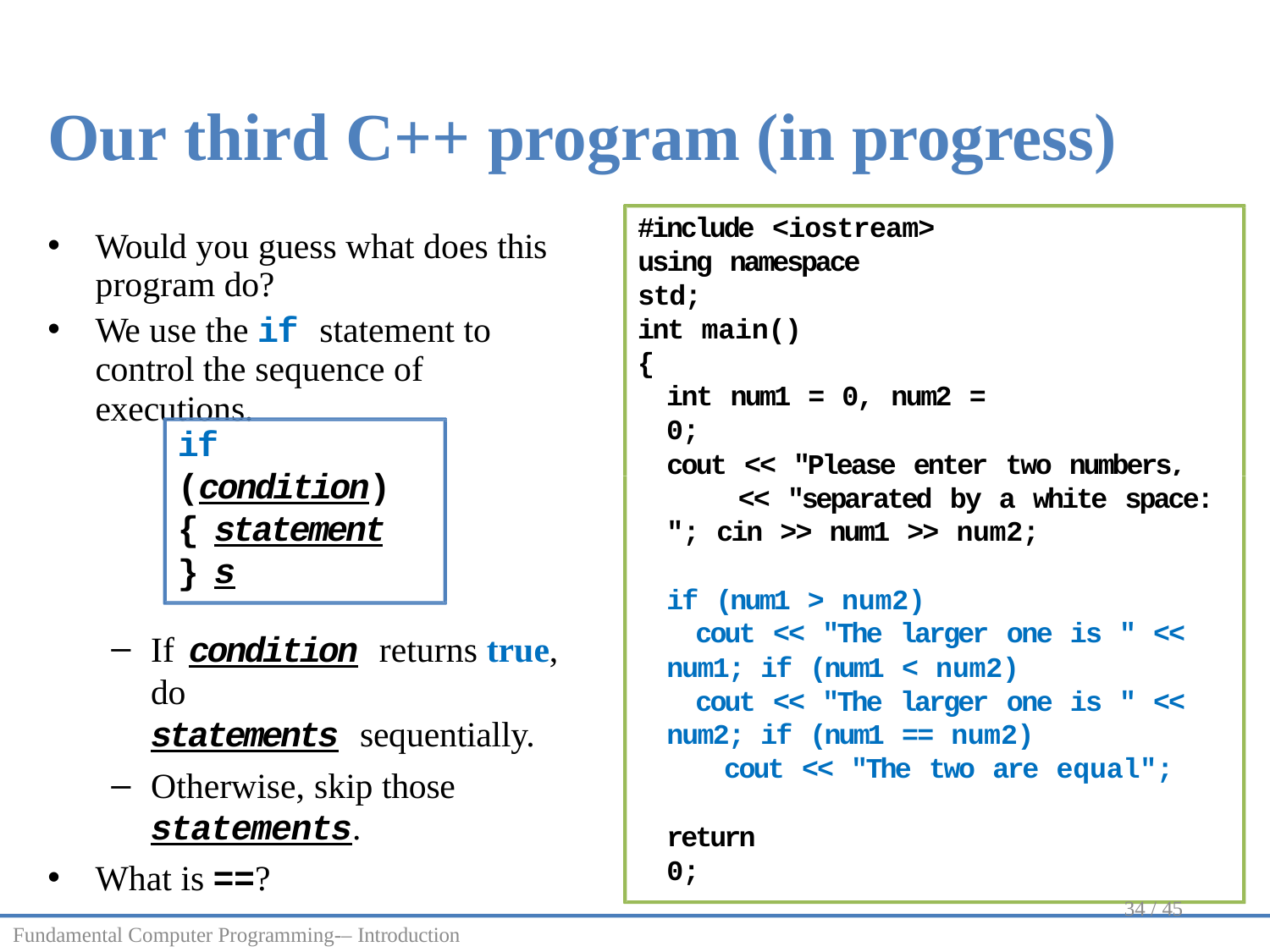

Our third C++ program (in progress)
#include <iostream>

Would you guess what does this program do?
We use the if statement to control the sequence of executions.
using namespace std;
int main()
{
int num1 = 0, num2 = 0;

if (condition)
{
cout << "Please enter two numbers, "

<< "separated by a white space: "; cin >> num1 >> num2;
statements
}
if (num1 > num2)
cout << "The larger one is " << num1; if (num1 < num2)
cout << "The larger one is " << num2; if (num1 == num2)
cout << "The two are equal";
If condition returns true, do
statements sequentially.
Otherwise, skip those
statements.
What is ==?
return 0;
34 / 45
Fundamental Computer Programming-– Introduction